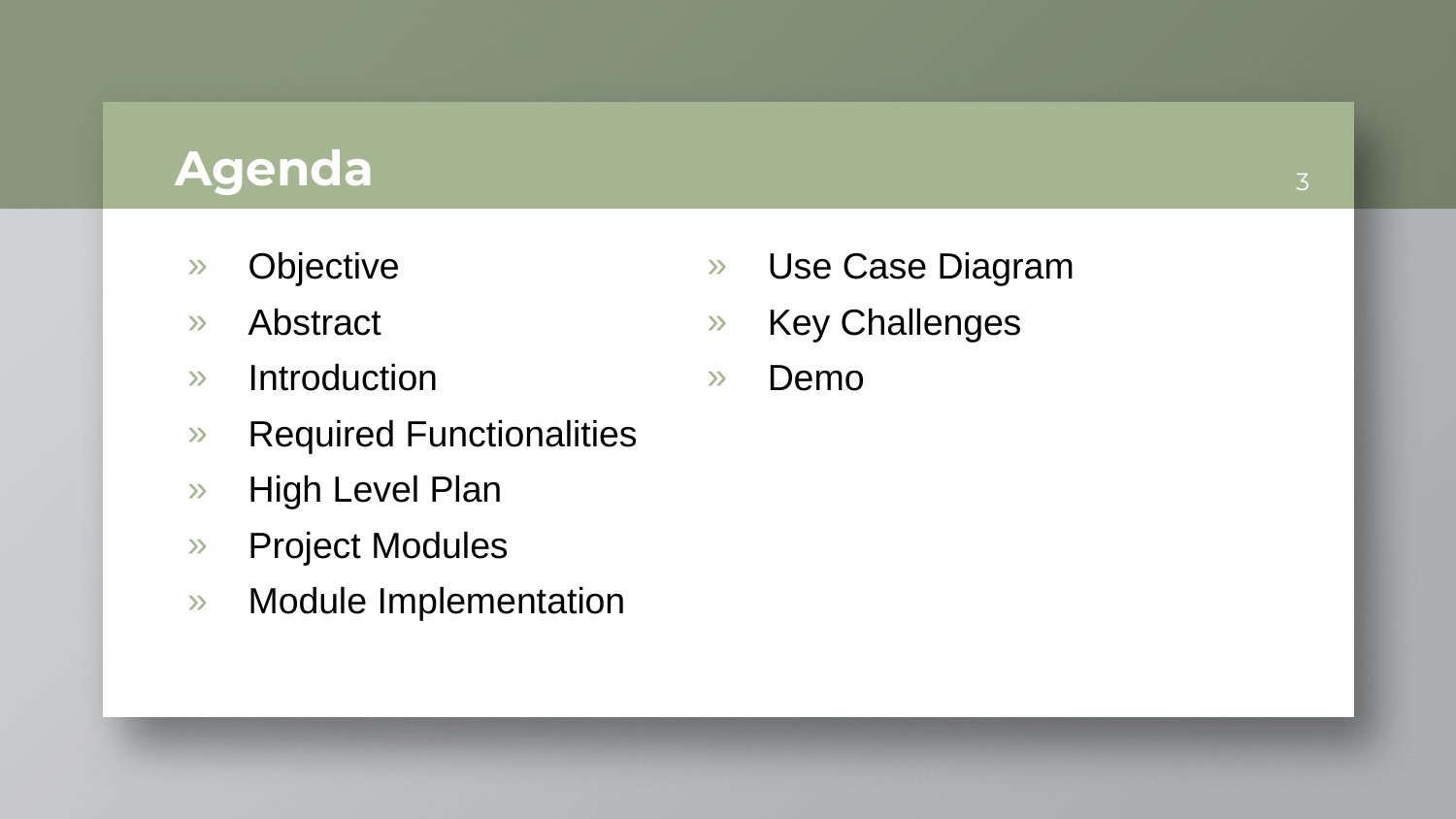

# Agenda
3
Objective
Abstract
Introduction
Required Functionalities
High Level Plan
Project Modules
Module Implementation
Use Case Diagram
Key Challenges
Demo